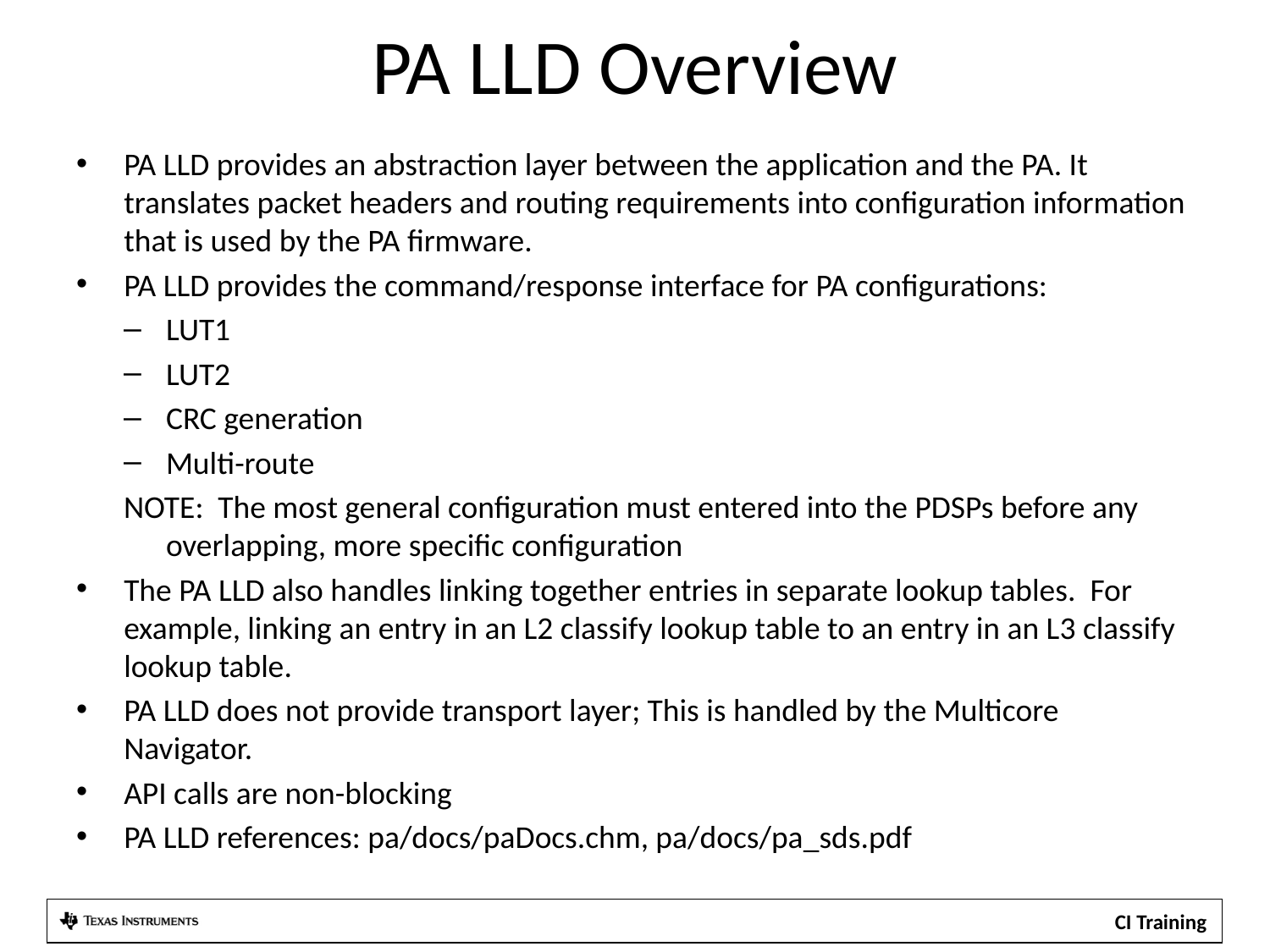

# PA LLD Overview
PA LLD provides an abstraction layer between the application and the PA. It translates packet headers and routing requirements into configuration information that is used by the PA firmware.
PA LLD provides the command/response interface for PA configurations:
LUT1
LUT2
CRC generation
Multi-route
NOTE:  The most general configuration must entered into the PDSPs before any overlapping, more specific configuration
The PA LLD also handles linking together entries in separate lookup tables.  For example, linking an entry in an L2 classify lookup table to an entry in an L3 classify lookup table.
PA LLD does not provide transport layer; This is handled by the Multicore Navigator.
API calls are non-blocking
PA LLD references: pa/docs/paDocs.chm, pa/docs/pa_sds.pdf